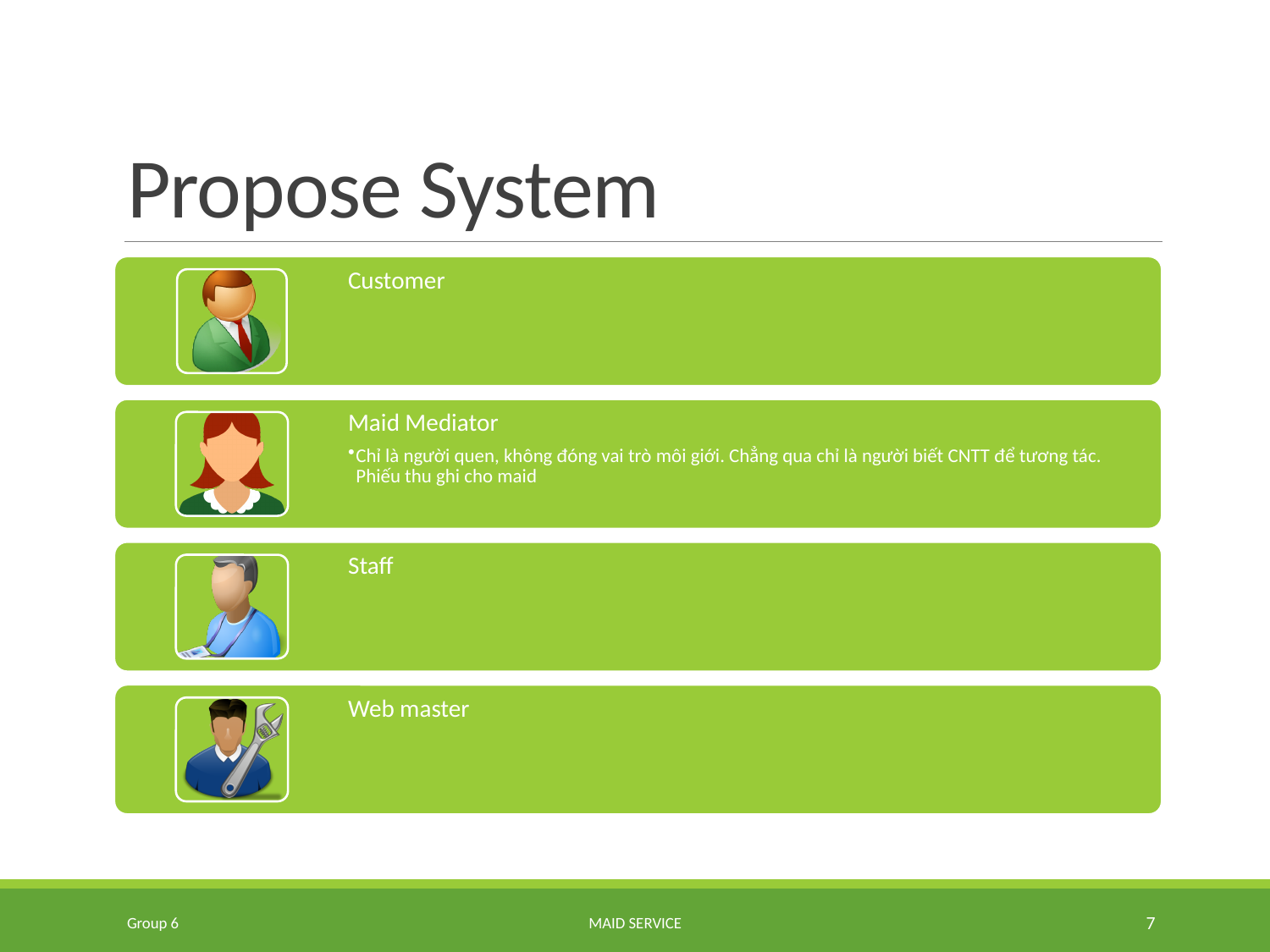

# Propose System
Customer

Maid Mediator
Chỉ là người quen, không đóng vai trò môi giới. Chẳng qua chỉ là người biết CNTT để tương tác. Phiếu thu ghi cho maid

Staff

Web master

Group 6
Maid Service
7